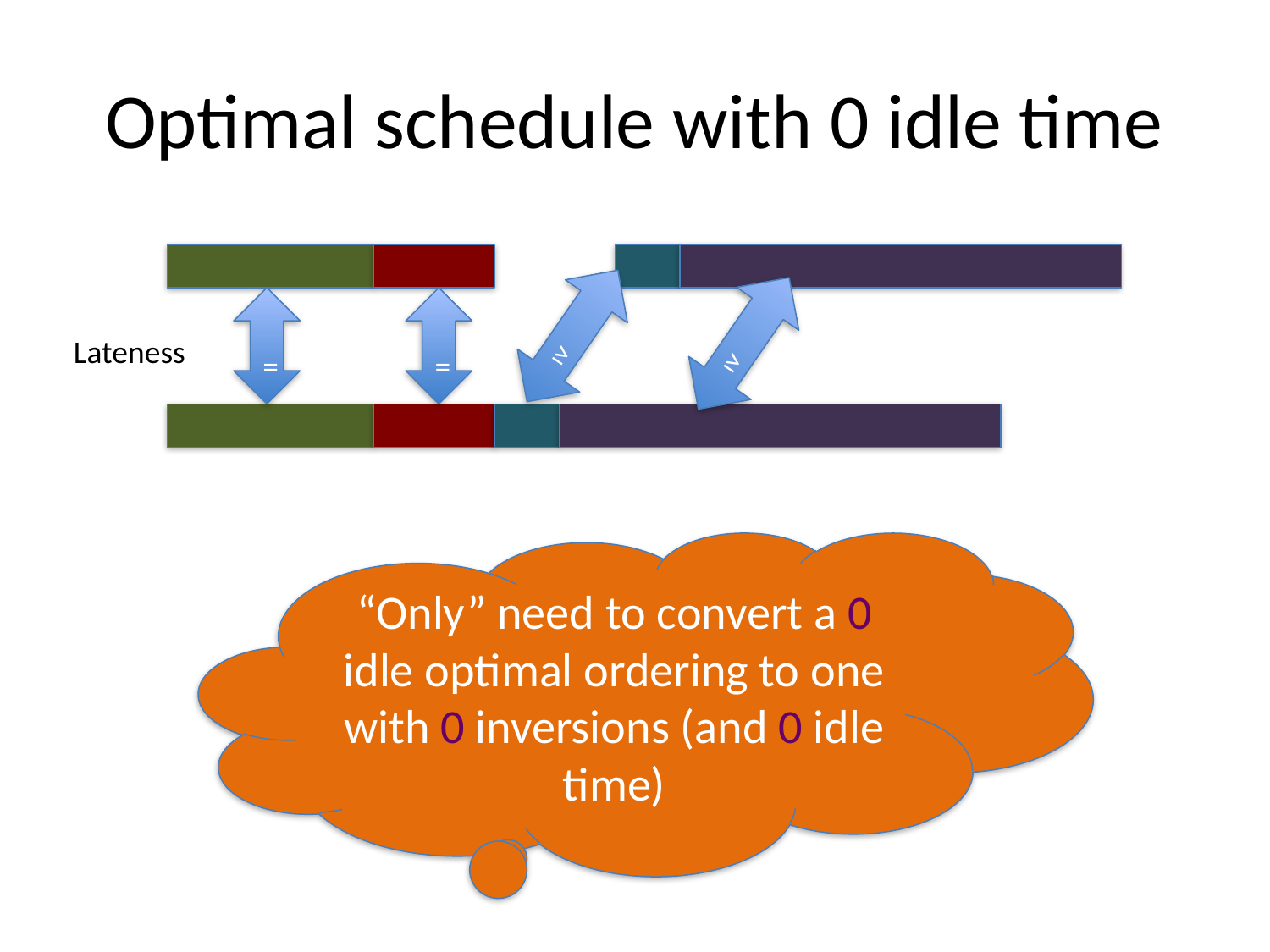

# Optimal schedule with 0 idle time

≥

≥

=

=
Lateness

“Only” need to convert a 0 idle optimal ordering to one with 0 inversions (and 0 idle time)